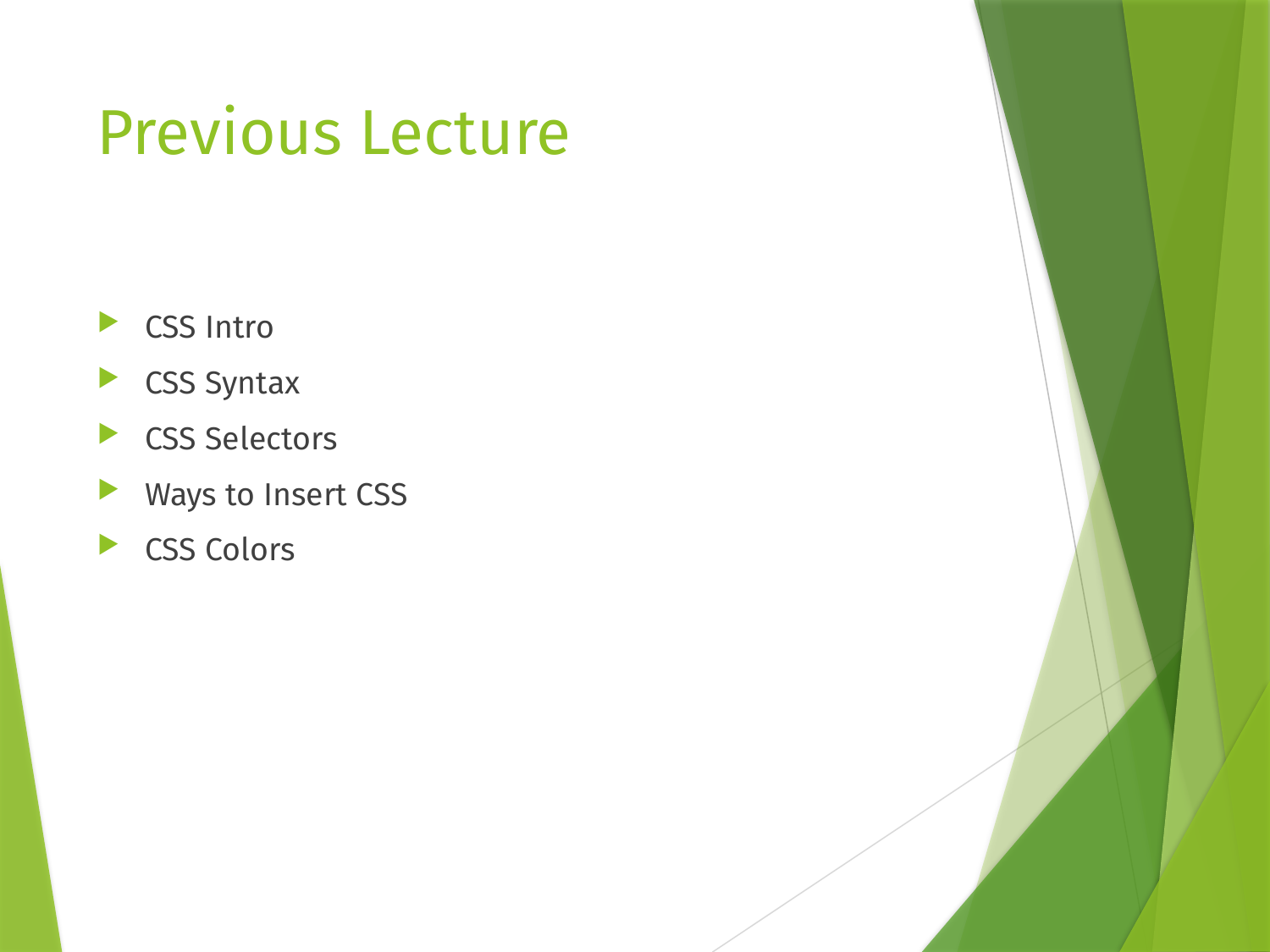

# Previous Lecture
CSS Intro
CSS Syntax
CSS Selectors
Ways to Insert CSS
CSS Colors